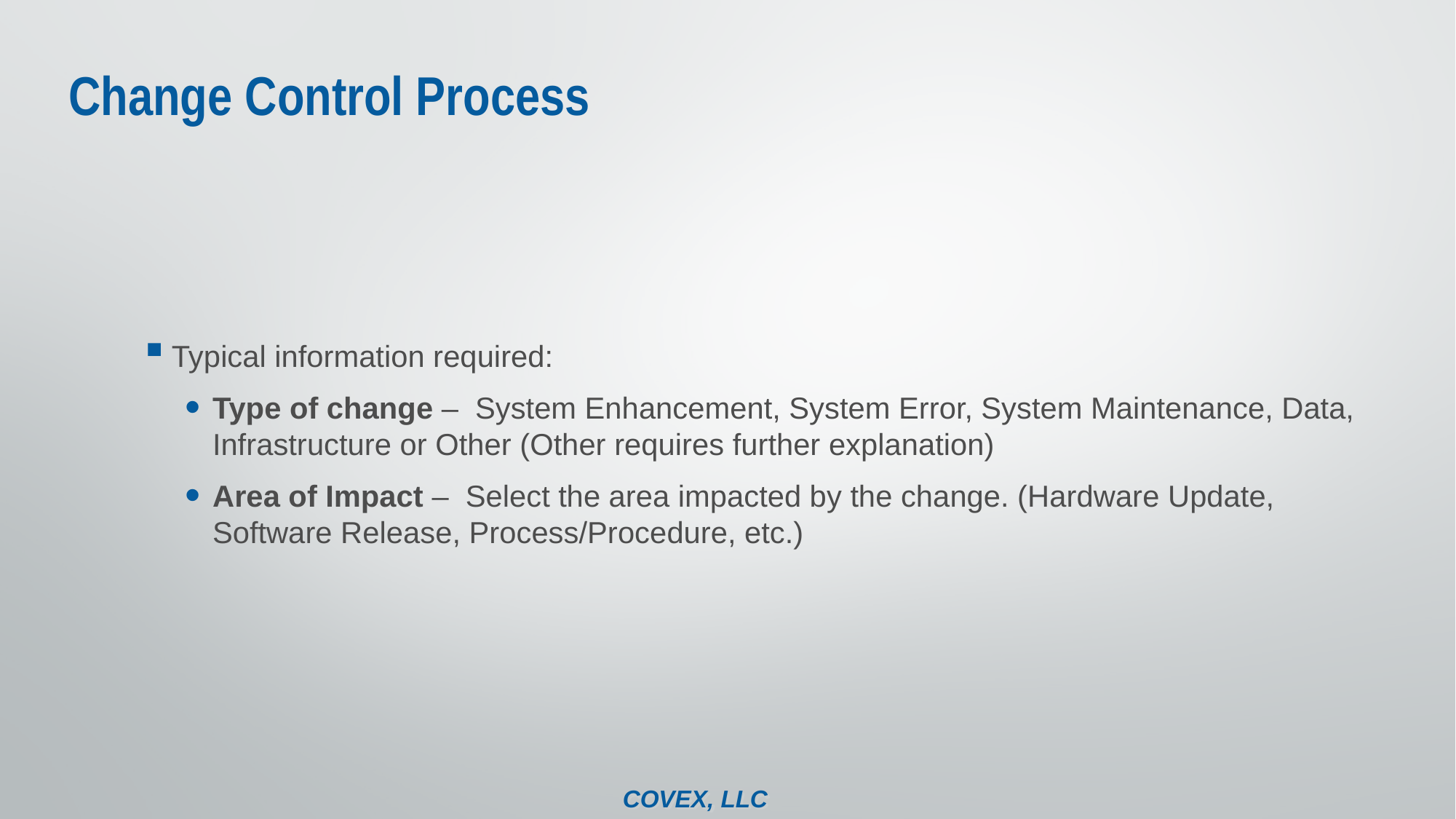

# Change Control Process
Typical information required:
Type of change –  System Enhancement, System Error, System Maintenance, Data, Infrastructure or Other (Other requires further explanation)
Area of Impact –  Select the area impacted by the change. (Hardware Update, Software Release, Process/Procedure, etc.)